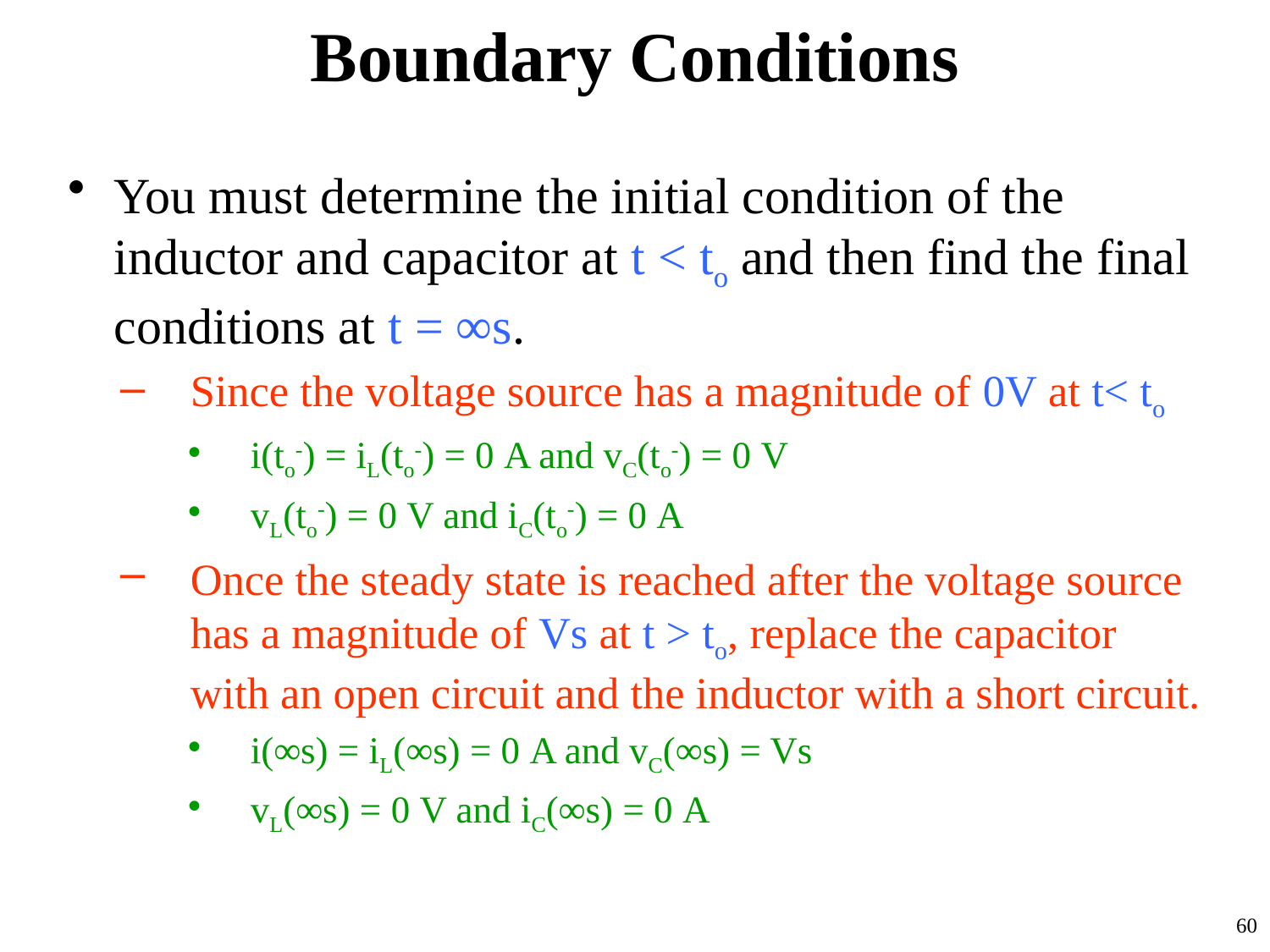

# Boundary Conditions
You must determine the initial condition of the inductor and capacitor at t < to and then find the final conditions at t = ∞s.
Since the voltage source has a magnitude of 0V at t< to
i(to-) = iL(to-) = 0 A and vC(to-) = 0 V
vL(to-) = 0 V and iC(to-) = 0 A
Once the steady state is reached after the voltage source has a magnitude of Vs at t > to, replace the capacitor with an open circuit and the inductor with a short circuit.
i(∞s) = iL(∞s) = 0 A and vC(∞s) = Vs
vL(∞s) = 0 V and iC(∞s) = 0 A
60